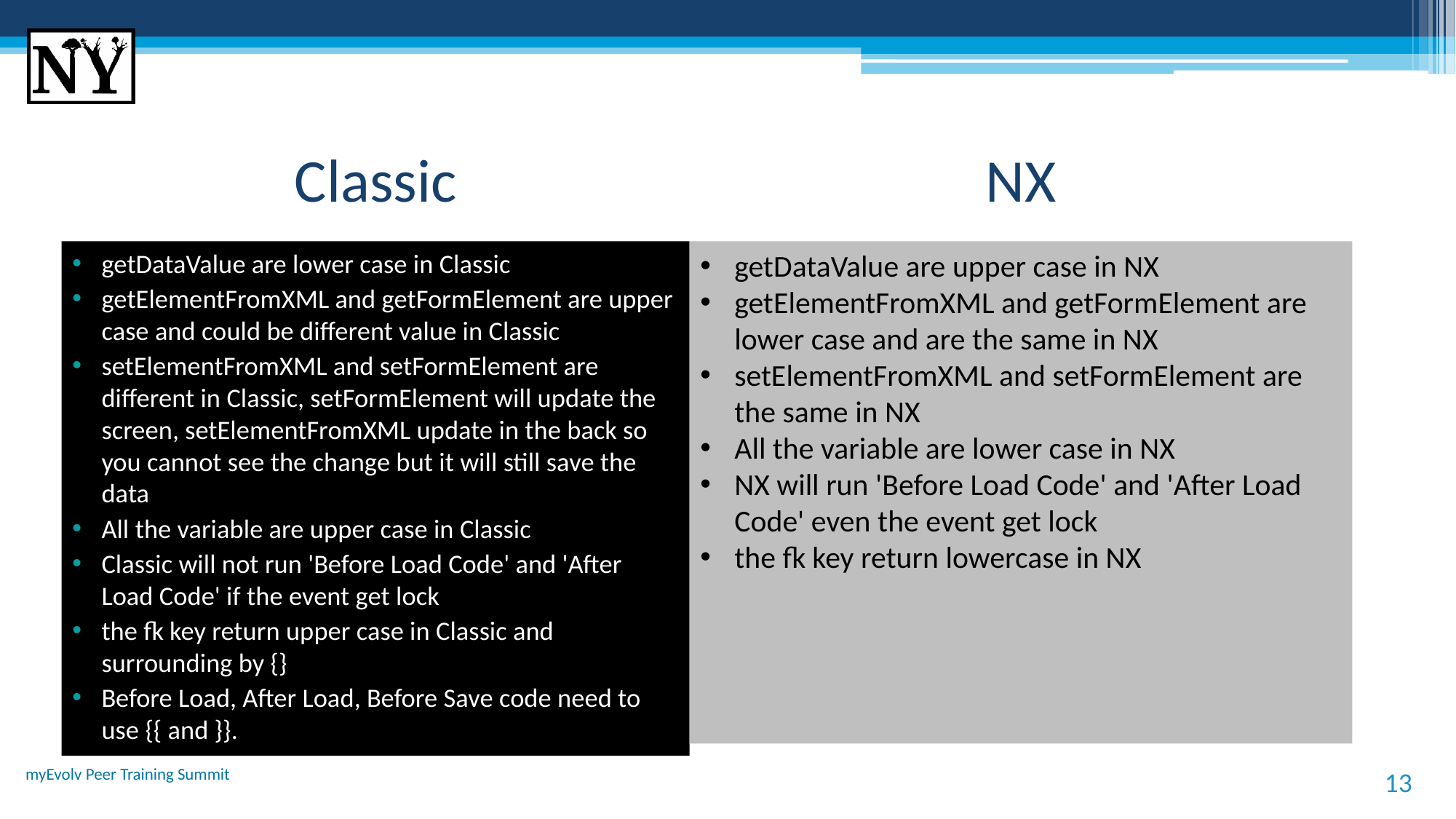

# Classic
NX
getDataValue are lower case in Classic
getElementFromXML and getFormElement are upper case and could be different value in Classic
setElementFromXML and setFormElement are different in Classic, setFormElement will update the screen, setElementFromXML update in the back so you cannot see the change but it will still save the data
All the variable are upper case in Classic
Classic will not run 'Before Load Code' and 'After Load Code' if the event get lock
the fk key return upper case in Classic and surrounding by {}
Before Load, After Load, Before Save code need to use {{ and }}.

getDataValue are upper case in NX
getElementFromXML and getFormElement are lower case and are the same in NX
setElementFromXML and setFormElement are the same in NX
All the variable are lower case in NX
NX will run 'Before Load Code' and 'After Load Code' even the event get lock
the fk key return lowercase in NX

myEvolv Peer Training Summit
13